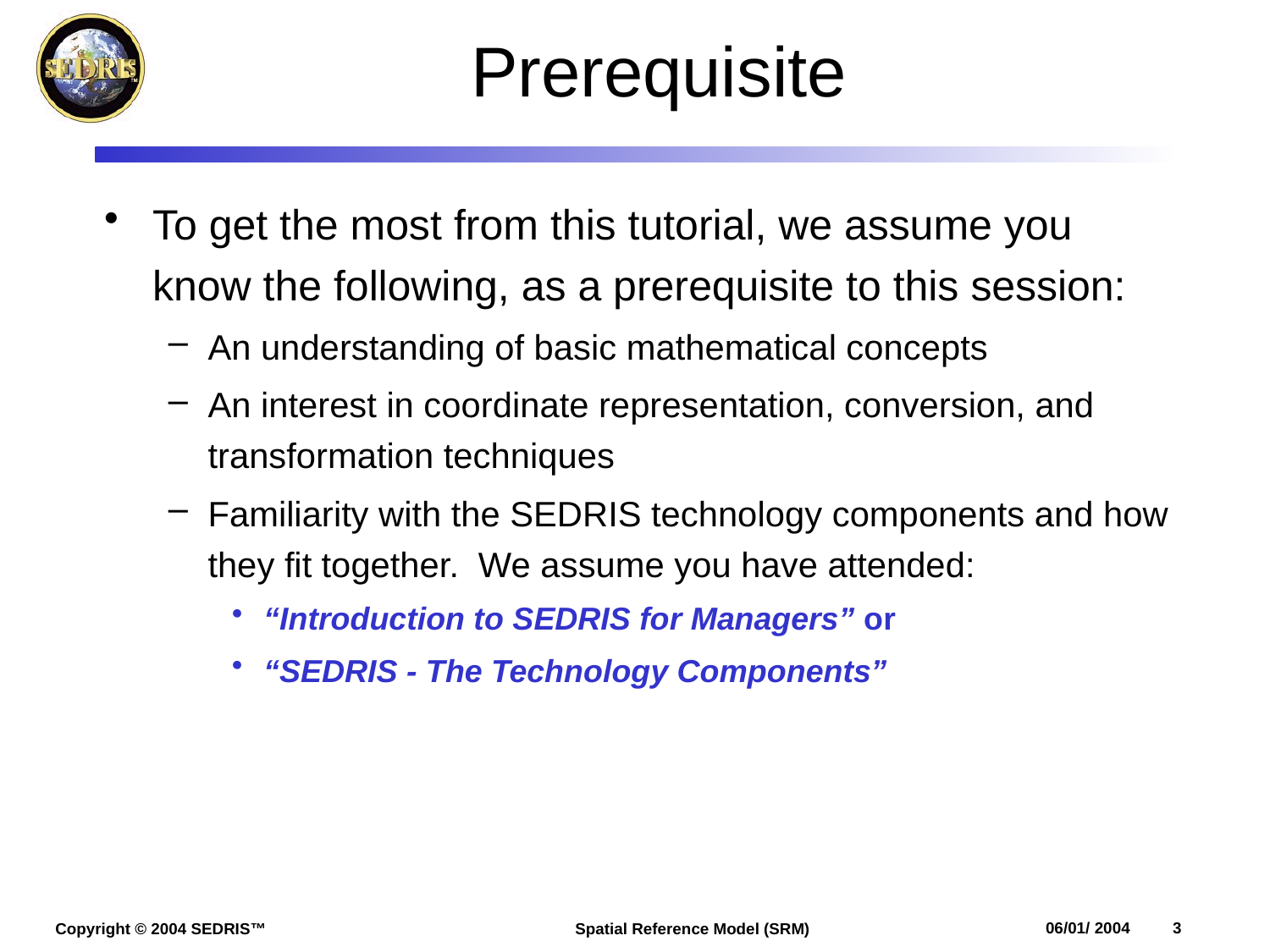

# Prerequisite
To get the most from this tutorial, we assume you know the following, as a prerequisite to this session:
An understanding of basic mathematical concepts
An interest in coordinate representation, conversion, and transformation techniques
Familiarity with the SEDRIS technology components and how they fit together.  We assume you have attended:
“Introduction to SEDRIS for Managers” or
“SEDRIS - The Technology Components”